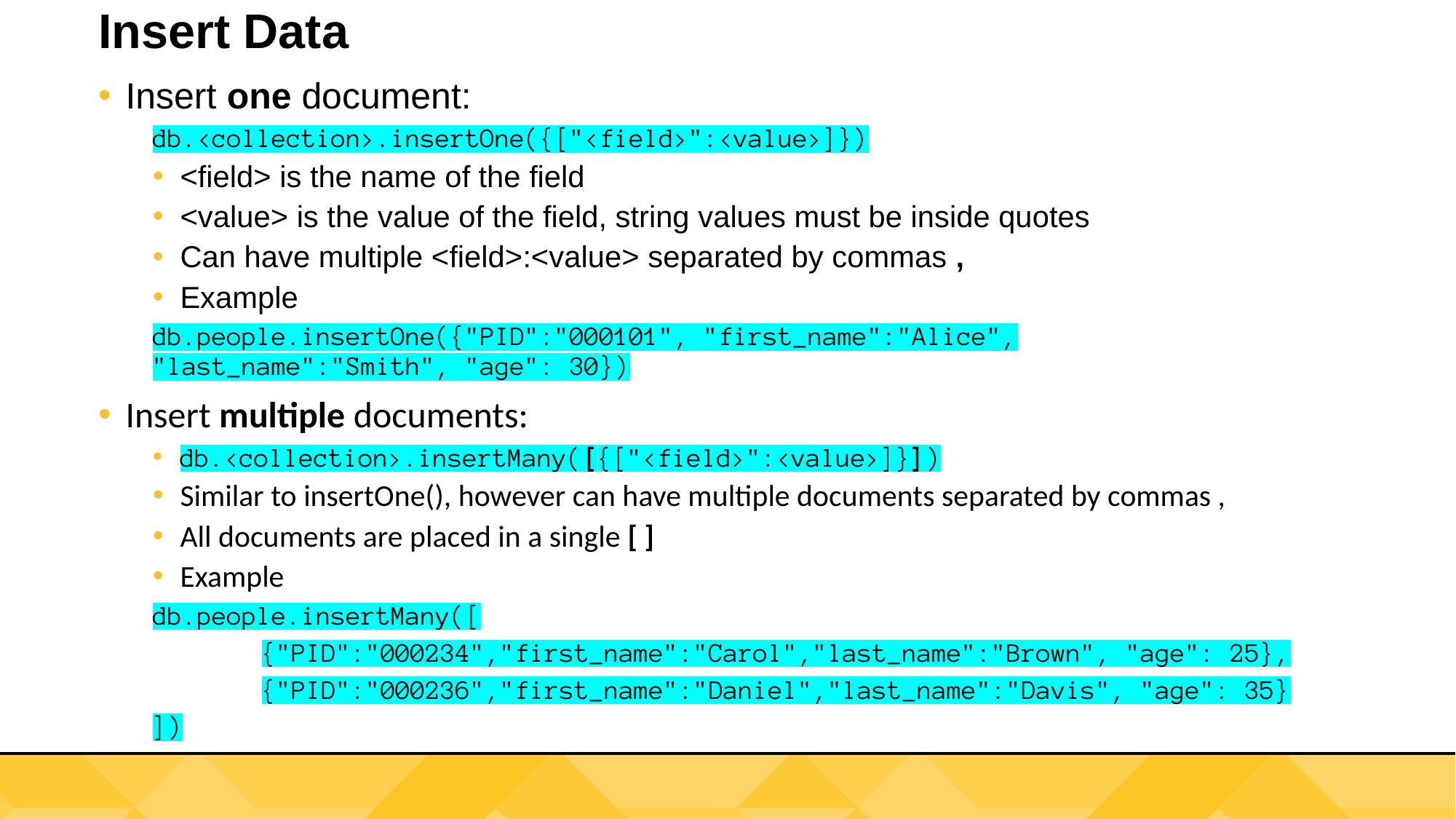

# Insert Data
Insert one document:
db.<collection>.insertOne({["<field>":<value>]})
<field> is the name of the field
<value> is the value of the field, string values must be inside quotes
Can have multiple <field>:<value> separated by commas ,
Example
db.people.insertOne({"PID":"000101", "first_name":"Alice", "last_name":"Smith", "age": 30})
Insert multiple documents:
db.<collection>.insertMany([{["<field>":<value>]}])
Similar to insertOne(), however can have multiple documents separated by commas ,
All documents are placed in a single [ ]
Example
db.people.insertMany([
	{"PID":"000234","first_name":"Carol","last_name":"Brown", "age": 25},
	{"PID":"000236","first_name":"Daniel","last_name":"Davis", "age": 35}
])